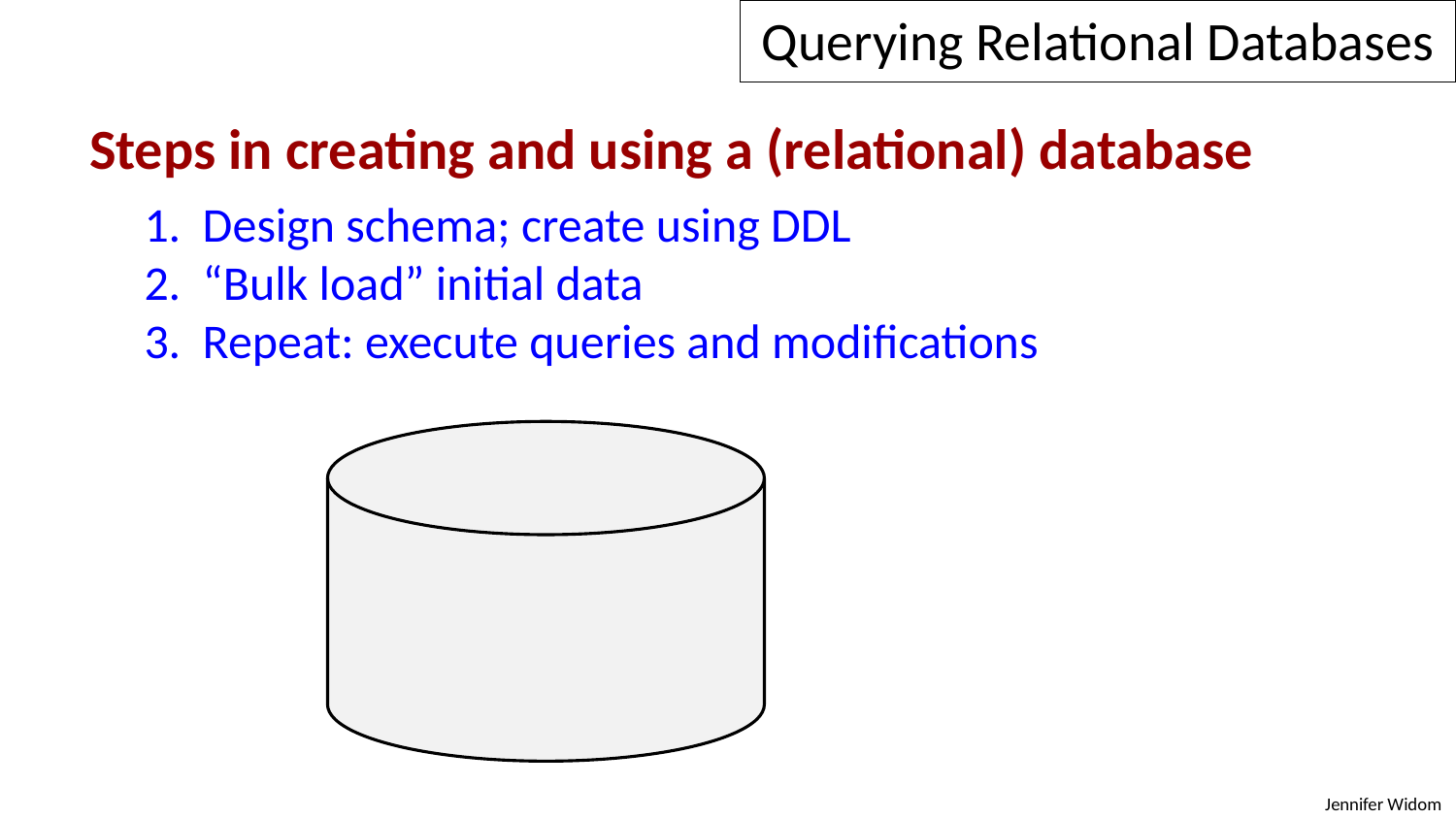

Querying Relational Databases
Steps in creating and using a (relational) database
     1.  Design schema; create using DDL
     2.  “Bulk load” initial data
     3.  Repeat: execute queries and modifications